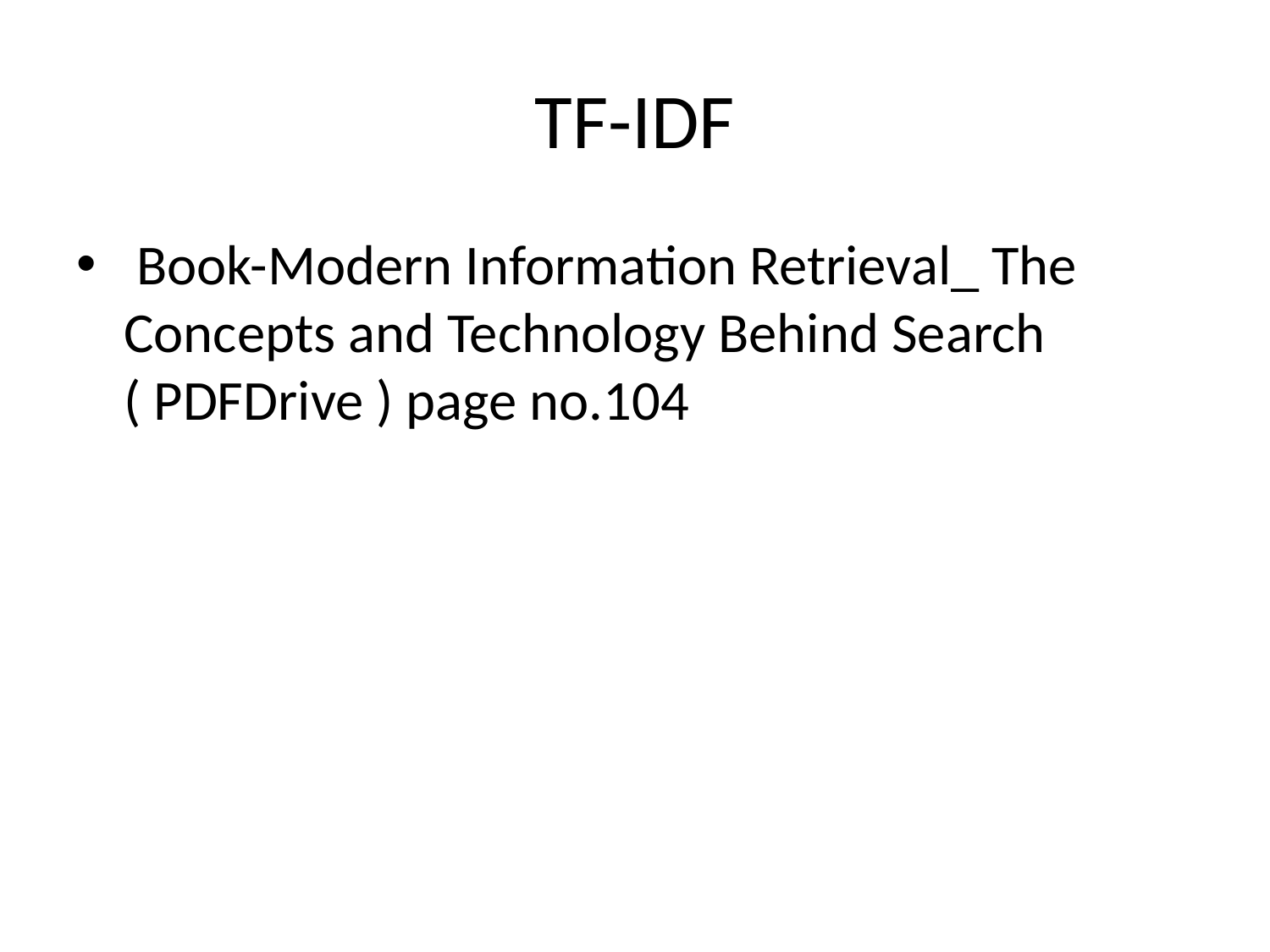

# TF-IDF
 Book-Modern Information Retrieval_ The Concepts and Technology Behind Search ( PDFDrive ) page no.104